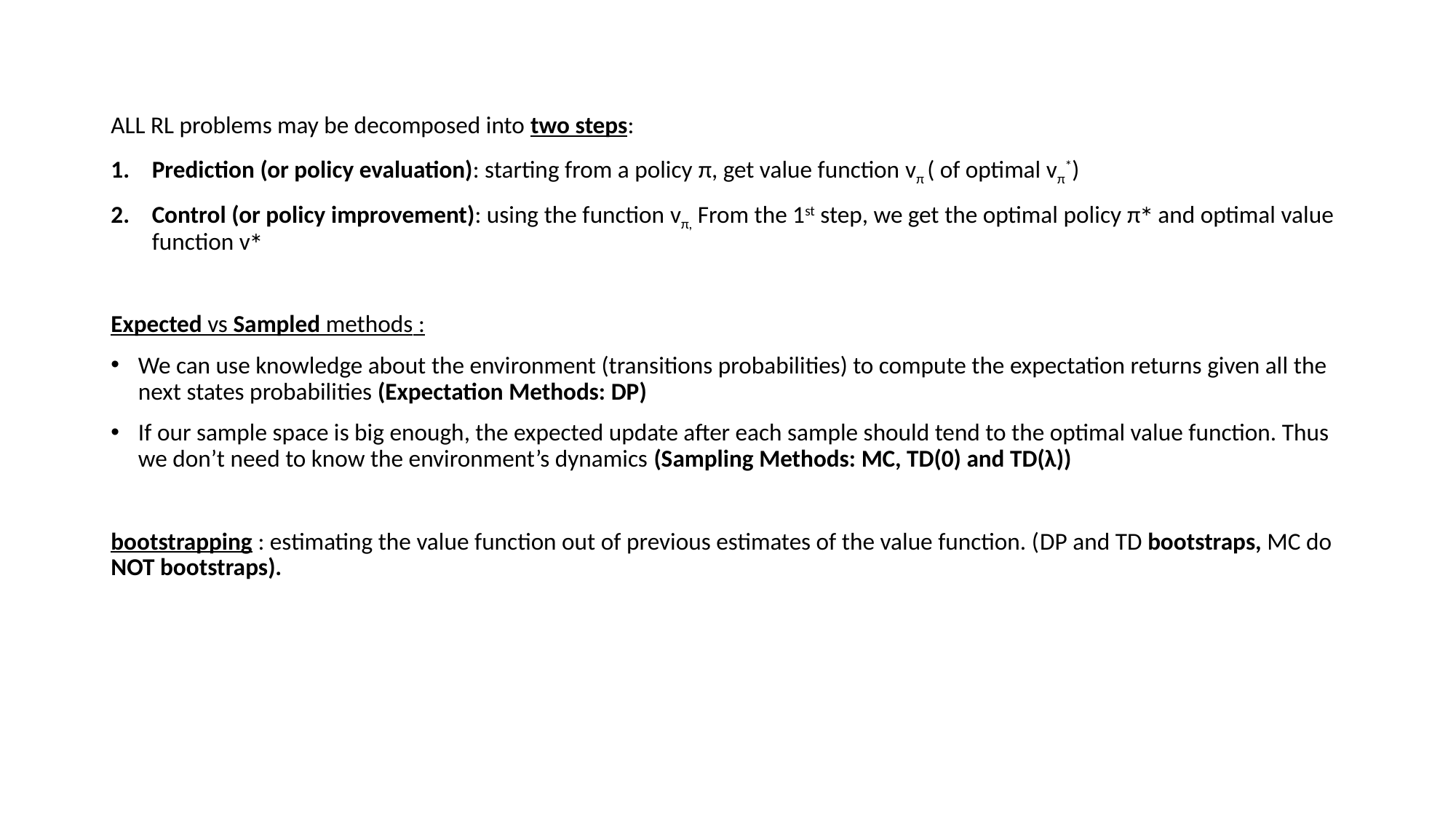

ALL RL problems may be decomposed into two steps:
Prediction (or policy evaluation): starting from a policy π, get value function vπ ( of optimal vπ*)
Control (or policy improvement): using the function vπ, From the 1st step, we get the optimal policy π∗ and optimal value function v∗

Expected vs Sampled methods :
We can use knowledge about the environment (transitions probabilities) to compute the expectation returns given all the next states probabilities (Expectation Methods: DP)
If our sample space is big enough, the expected update after each sample should tend to the optimal value function. Thus we don’t need to know the environment’s dynamics (Sampling Methods: MC, TD(0) and TD(λ))

bootstrapping : estimating the value function out of previous estimates of the value function. (DP and TD bootstraps, MC do NOT bootstraps).